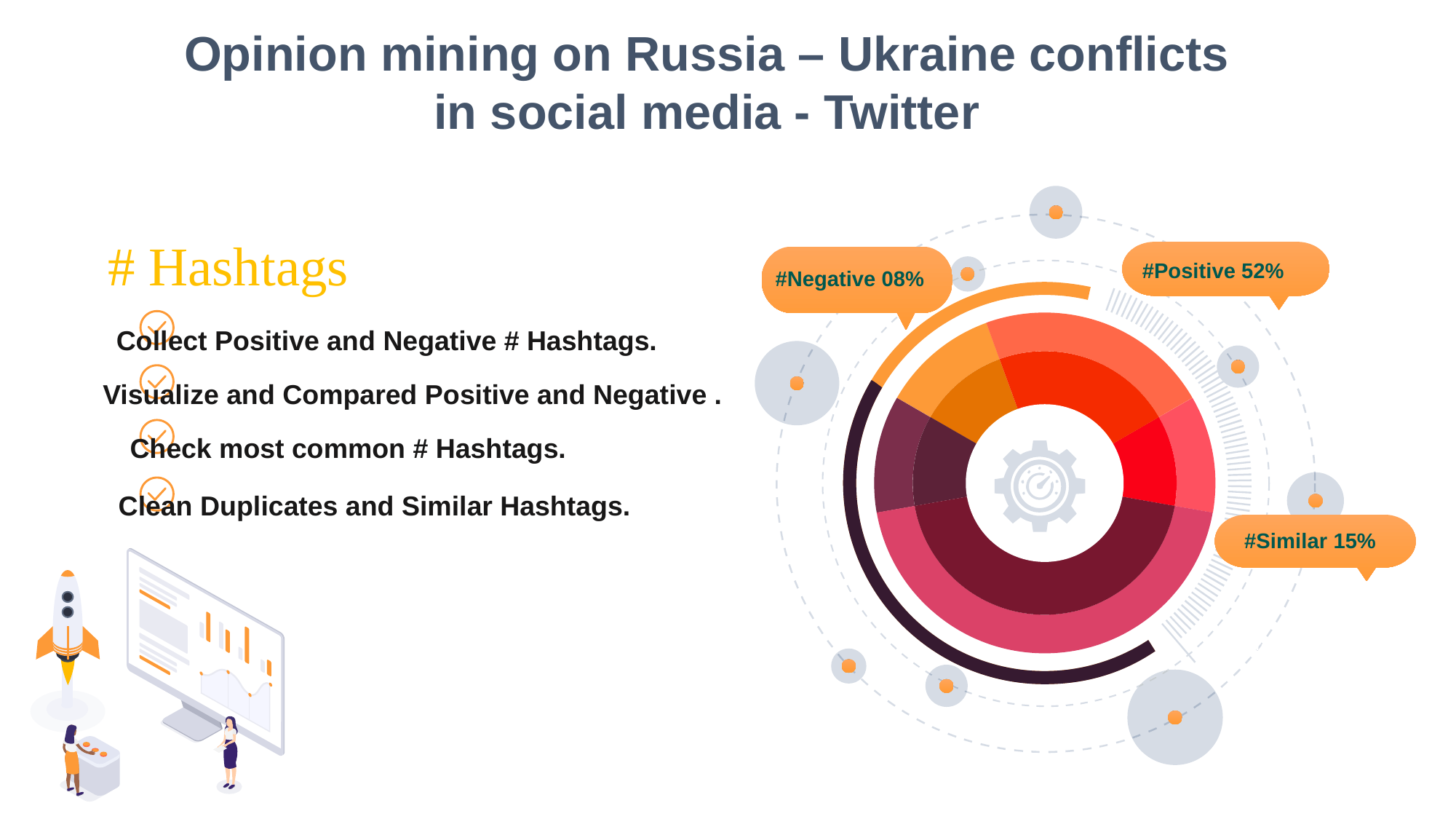

Opinion mining on Russia – Ukraine conflicts in social media - Twitter

#Negative 08%

Growth 0,011%
# Hashtags

#Positive 52%
Collect Positive and Negative # Hashtags.

Visualize and Compared Positive and Negative .

Check most common # Hashtags.

Clean Duplicates and Similar Hashtags.

#Similar 15%